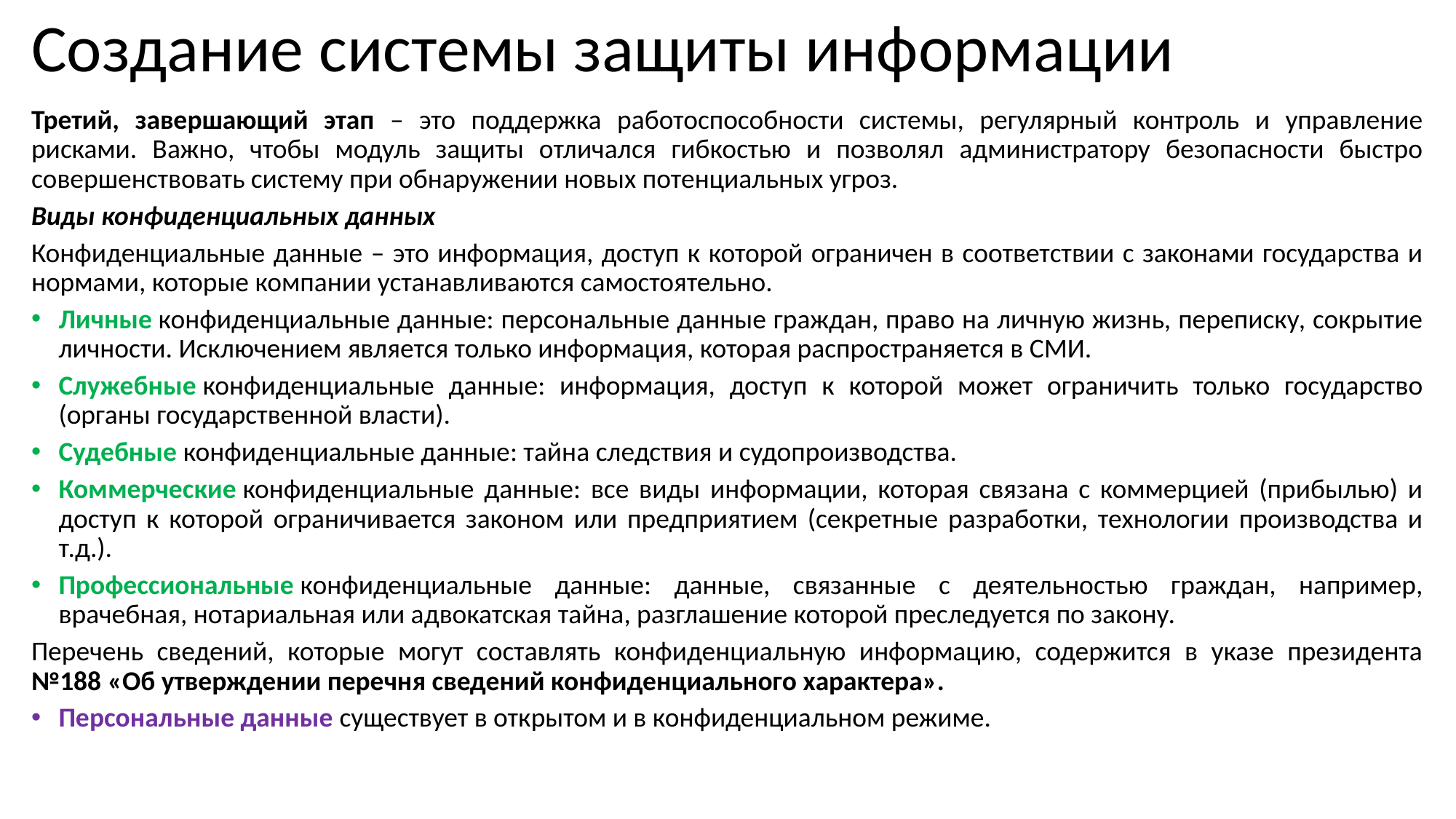

Создание системы защиты информации
Третий, завершающий этап – это поддержка работоспособности системы, регулярный контроль и управление рисками. Важно, чтобы модуль защиты отличался гибкостью и позволял администратору безопасности быстро совершенствовать систему при обнаружении новых потенциальных угроз.
Виды конфиденциальных данных
Конфиденциальные данные – это информация, доступ к которой ограничен в соответствии с законами государства и нормами, которые компании устанавливаются самостоятельно.
Личные конфиденциальные данные: персональные данные граждан, право на личную жизнь, переписку, сокрытие личности. Исключением является только информация, которая распространяется в СМИ.
Служебные конфиденциальные данные: информация, доступ к которой может ограничить только государство (органы государственной власти).
Судебные конфиденциальные данные: тайна следствия и судопроизводства.
Коммерческие конфиденциальные данные: все виды информации, которая связана с коммерцией (прибылью) и доступ к которой ограничивается законом или предприятием (секретные разработки, технологии производства и т.д.).
Профессиональные конфиденциальные данные: данные, связанные с деятельностью граждан, например, врачебная, нотариальная или адвокатская тайна, разглашение которой преследуется по закону.
Перечень сведений, которые могут составлять конфиденциальную информацию, содержится в указе президента №188 «Об утверждении перечня сведений конфиденциального характера».
Персональные данные существует в открытом и в конфиденциальном режиме.